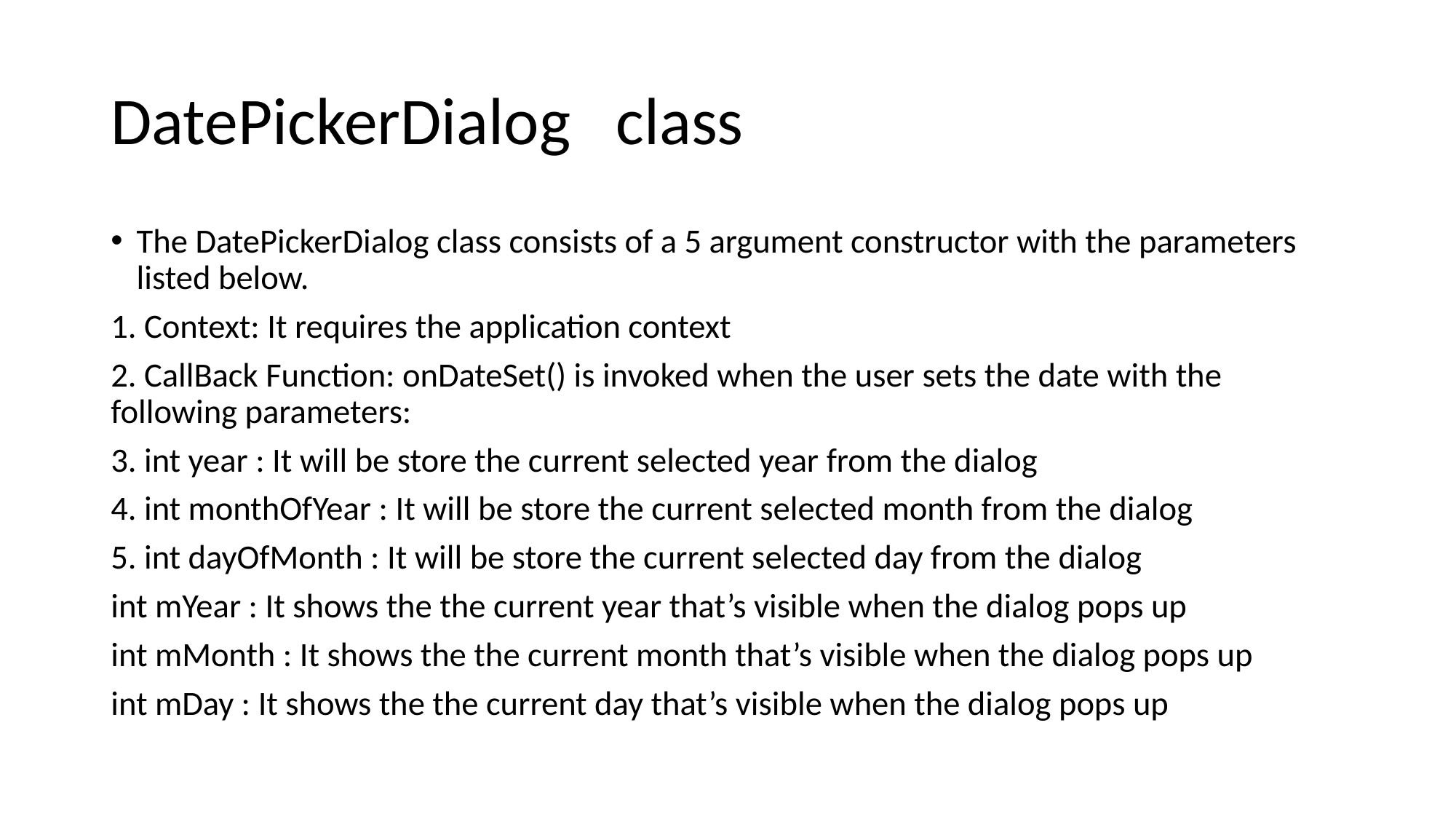

# DatePickerDialog   class
The DatePickerDialog class consists of a 5 argument constructor with the parameters listed below.
1. Context: It requires the application context
2. CallBack Function: onDateSet() is invoked when the user sets the date with the following parameters:
3. int year : It will be store the current selected year from the dialog
4. int monthOfYear : It will be store the current selected month from the dialog
5. int dayOfMonth : It will be store the current selected day from the dialog
int mYear : It shows the the current year that’s visible when the dialog pops up
int mMonth : It shows the the current month that’s visible when the dialog pops up
int mDay : It shows the the current day that’s visible when the dialog pops up